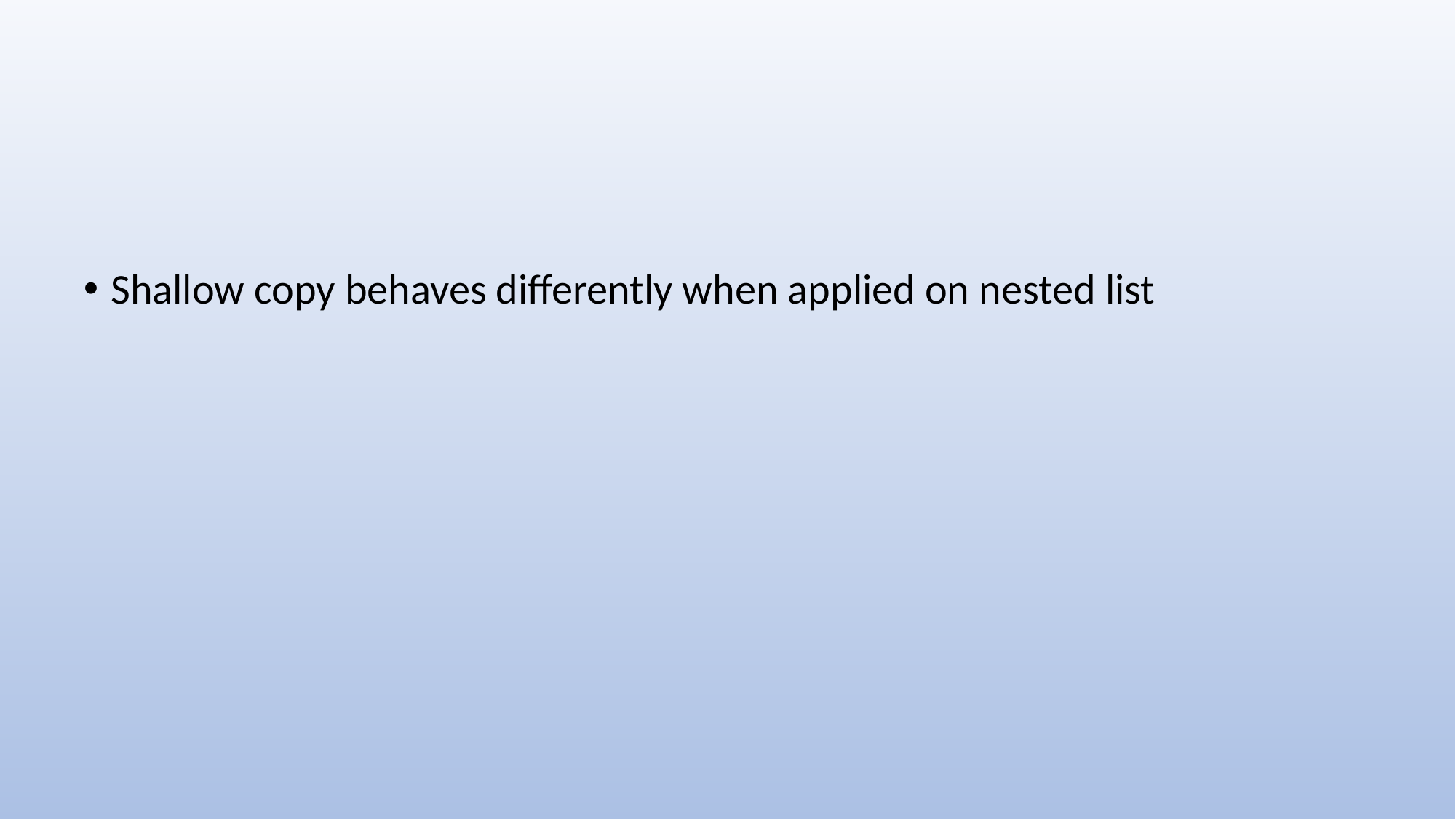

Shallow copy behaves differently when applied on nested list